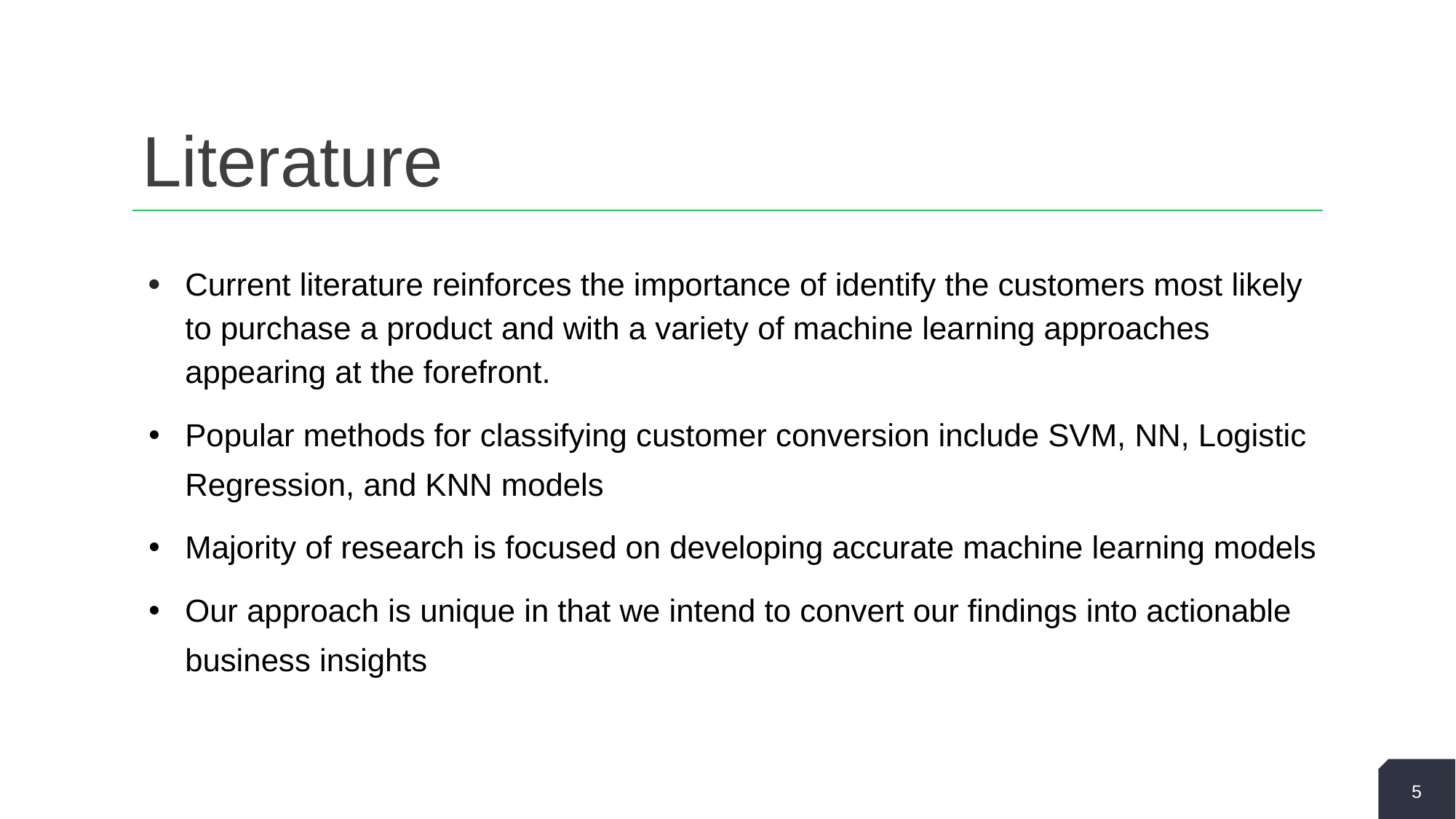

# Literature
Current literature reinforces the importance of identify the customers most likely to purchase a product and with a variety of machine learning approaches appearing at the forefront.
Popular methods for classifying customer conversion include SVM, NN, Logistic Regression, and KNN models
Majority of research is focused on developing accurate machine learning models
Our approach is unique in that we intend to convert our findings into actionable business insights
5
5